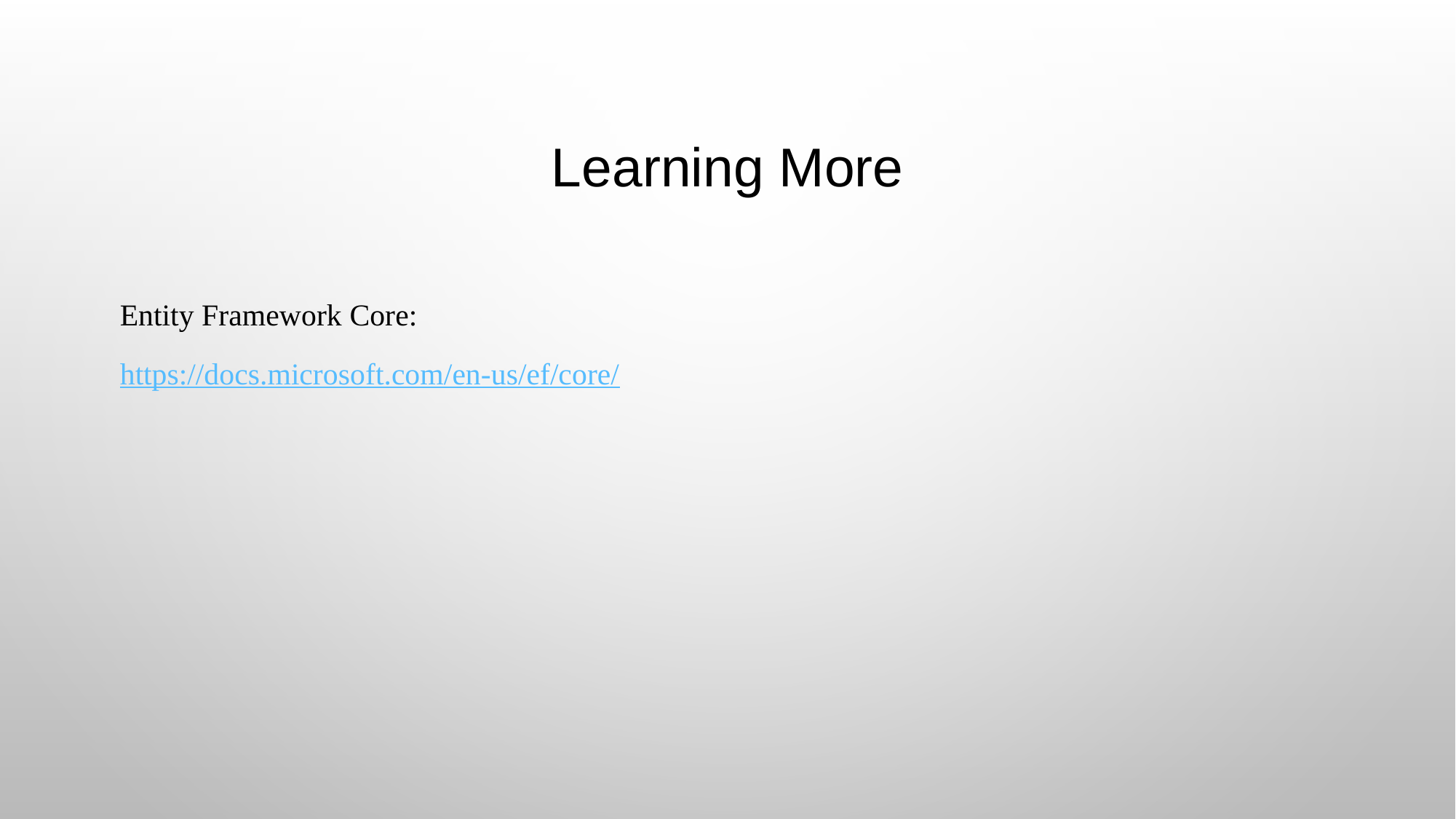

# Learning More
Entity Framework Core:
https://docs.microsoft.com/en-us/ef/core/